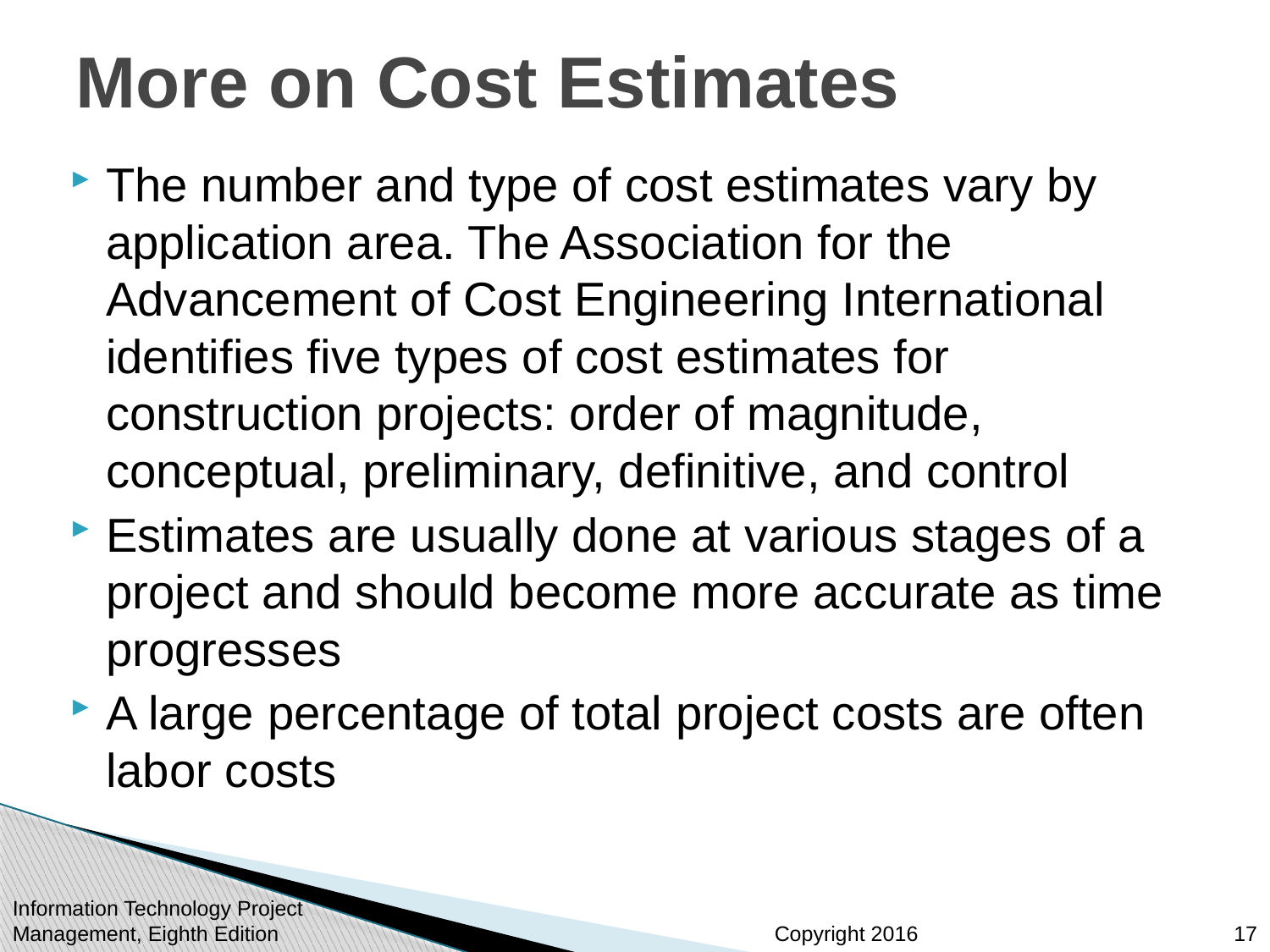

# More on Cost Estimates
The number and type of cost estimates vary by application area. The Association for the Advancement of Cost Engineering International identifies five types of cost estimates for construction projects: order of magnitude, conceptual, preliminary, definitive, and control
Estimates are usually done at various stages of a project and should become more accurate as time progresses
A large percentage of total project costs are often labor costs
Information Technology Project Management, Eighth Edition
17